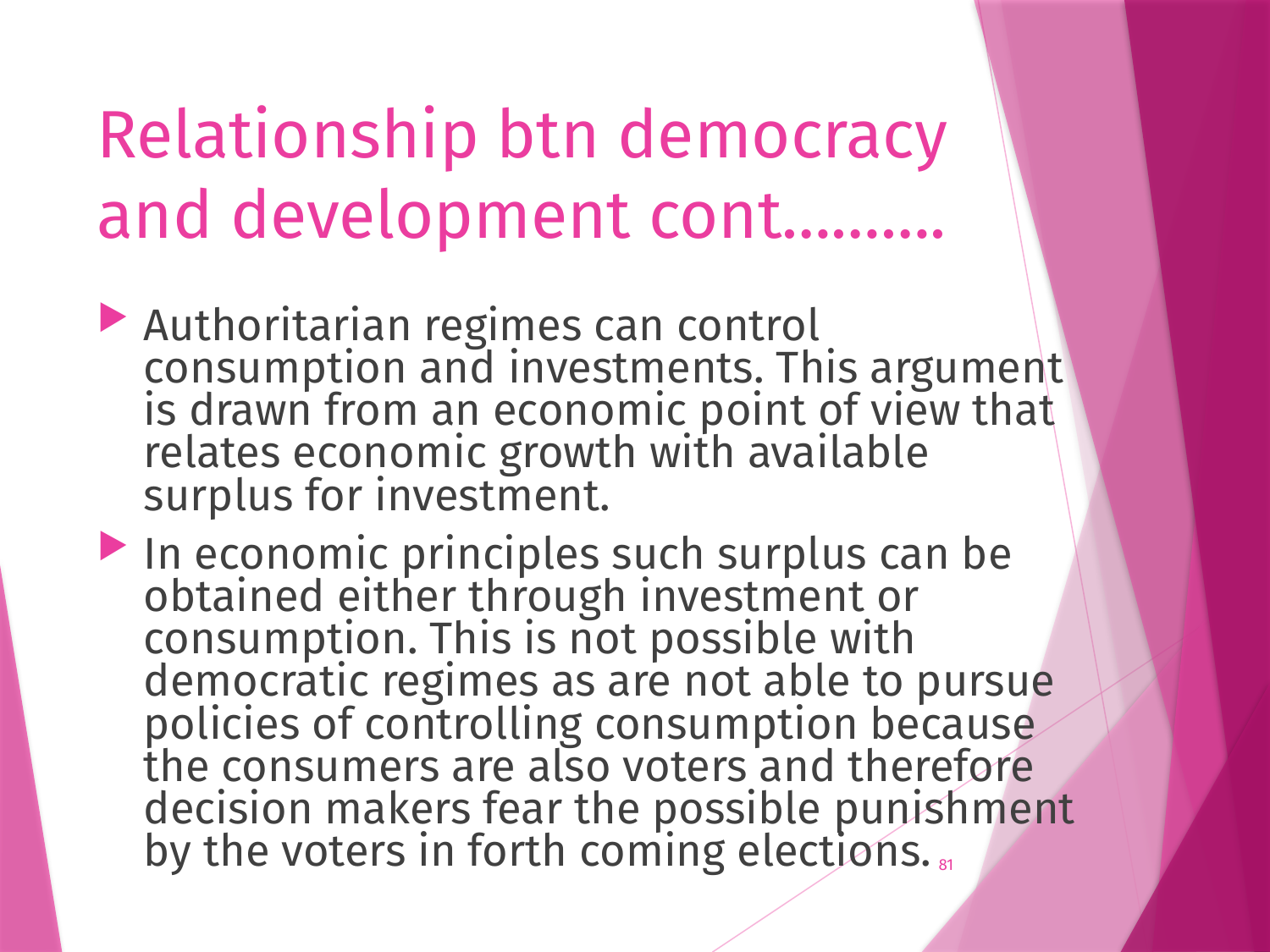

# Relationship btn democracy and development cont……….
Authoritarian regimes can control consumption and investments. This argument is drawn from an economic point of view that relates economic growth with available surplus for investment.
In economic principles such surplus can be obtained either through investment or consumption. This is not possible with democratic regimes as are not able to pursue policies of controlling consumption because the consumers are also voters and therefore decision makers fear the possible punishment by the voters in forth coming elections.
81